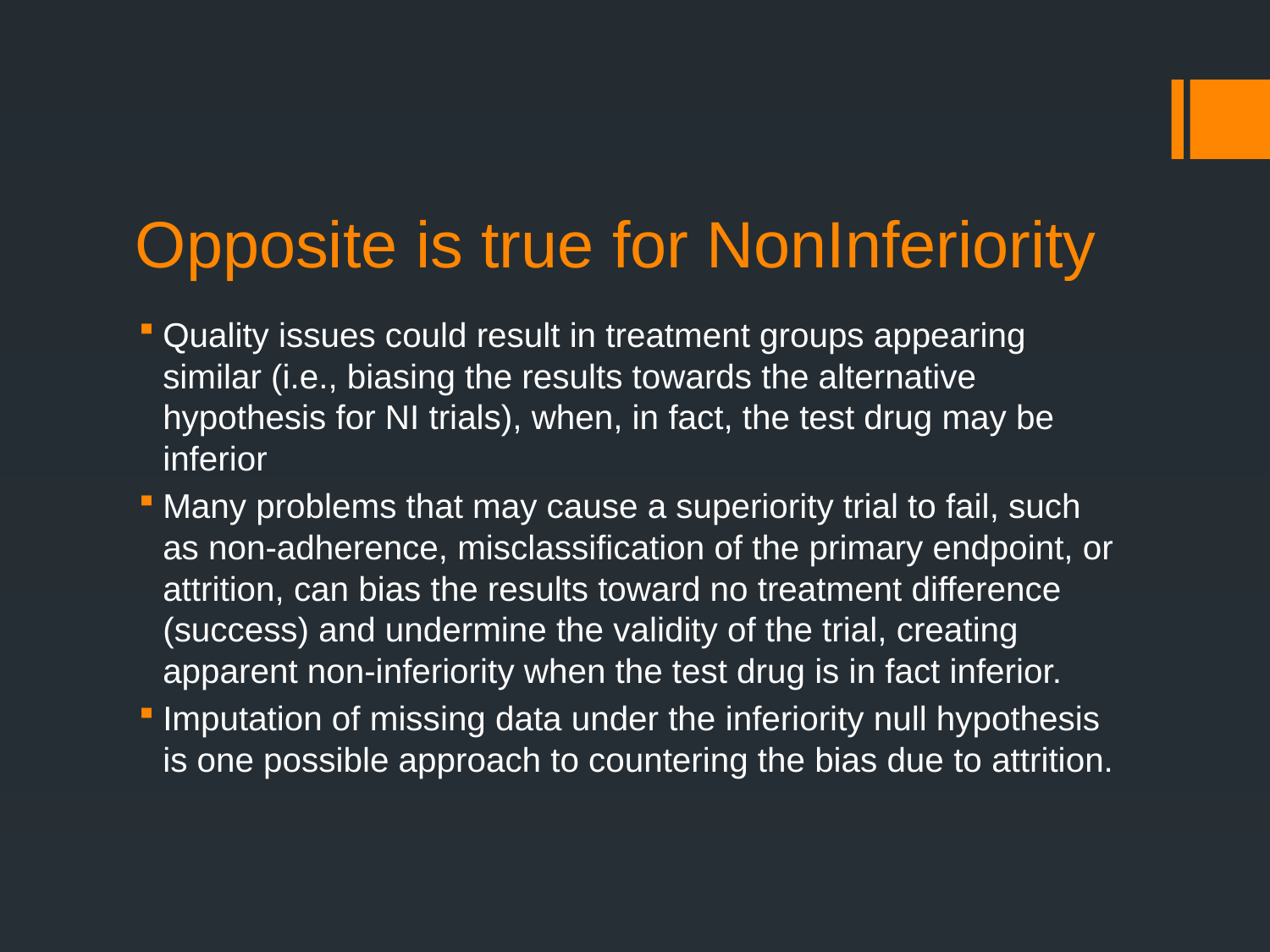

# Opposite is true for NonInferiority
Quality issues could result in treatment groups appearing similar (i.e., biasing the results towards the alternative hypothesis for NI trials), when, in fact, the test drug may be inferior
Many problems that may cause a superiority trial to fail, such as non-adherence, misclassification of the primary endpoint, or attrition, can bias the results toward no treatment difference (success) and undermine the validity of the trial, creating apparent non-inferiority when the test drug is in fact inferior.
Imputation of missing data under the inferiority null hypothesis is one possible approach to countering the bias due to attrition.